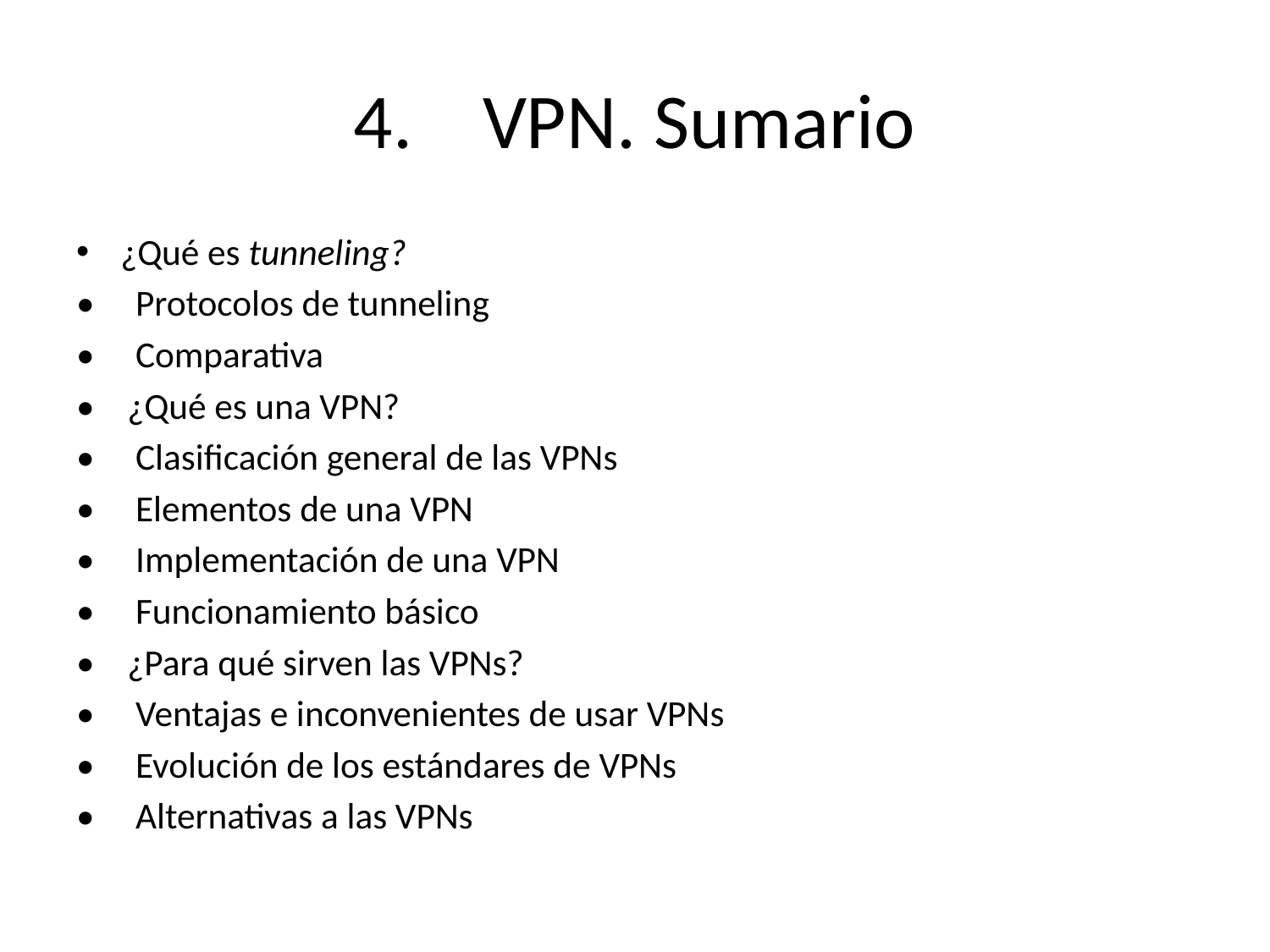

# 4.    VPN. Sumario
¿Qué es tunneling?
•     Protocolos de tunneling
•     Comparativa
•    ¿Qué es una VPN?
•     Clasificación general de las VPNs
•     Elementos de una VPN
•     Implementación de una VPN
•     Funcionamiento básico
•    ¿Para qué sirven las VPNs?
•     Ventajas e inconvenientes de usar VPNs
•     Evolución de los estándares de VPNs
•     Alternativas a las VPNs